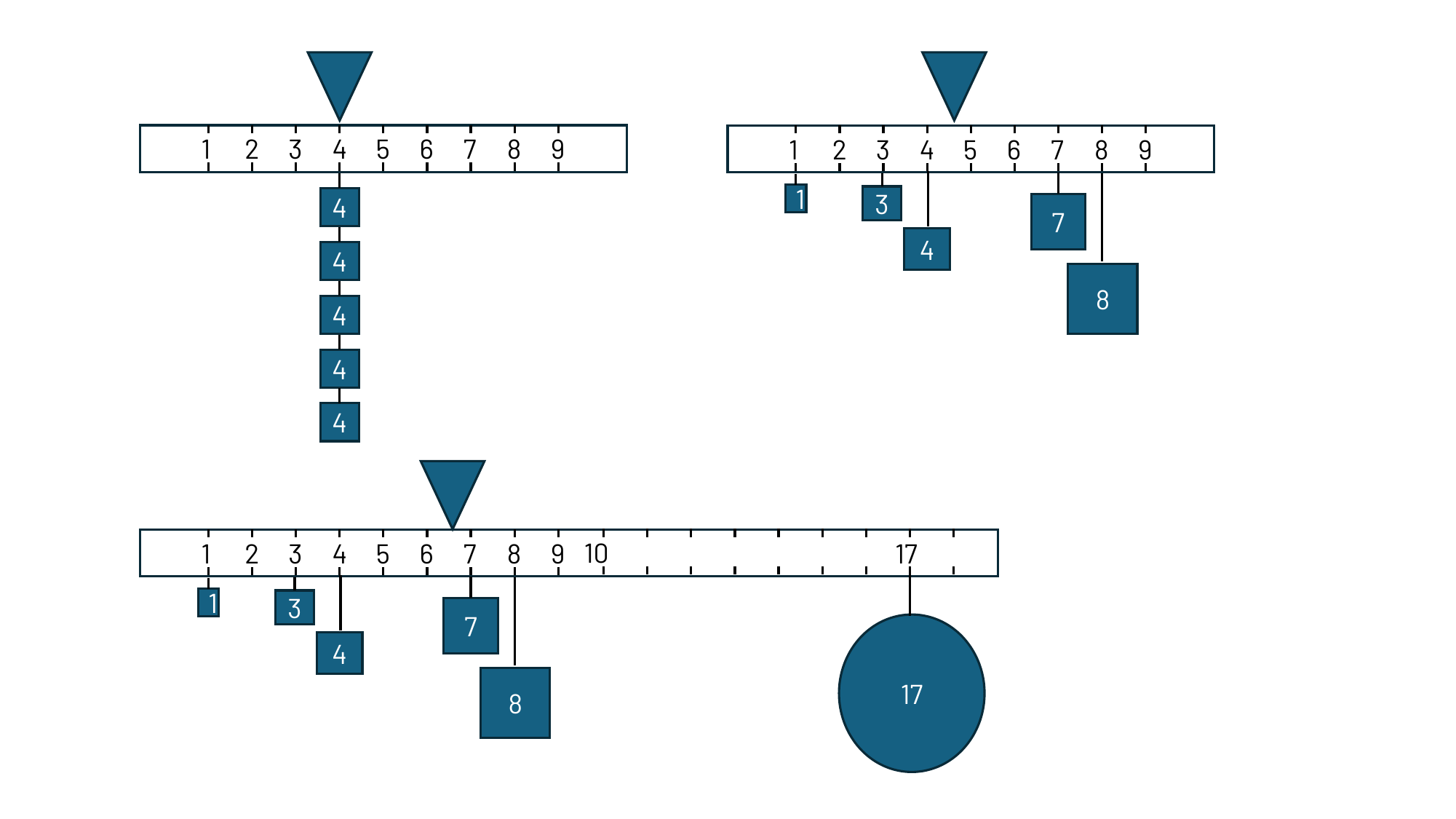

1
2
3
4
5
6
7
8
9

1
2
3
4
5
6
7
8
9
4
7
4
4
4
4
4
3
8
1

10
17

1
2
3
4
5
6
7
8
9
4
7
3
8
1
17